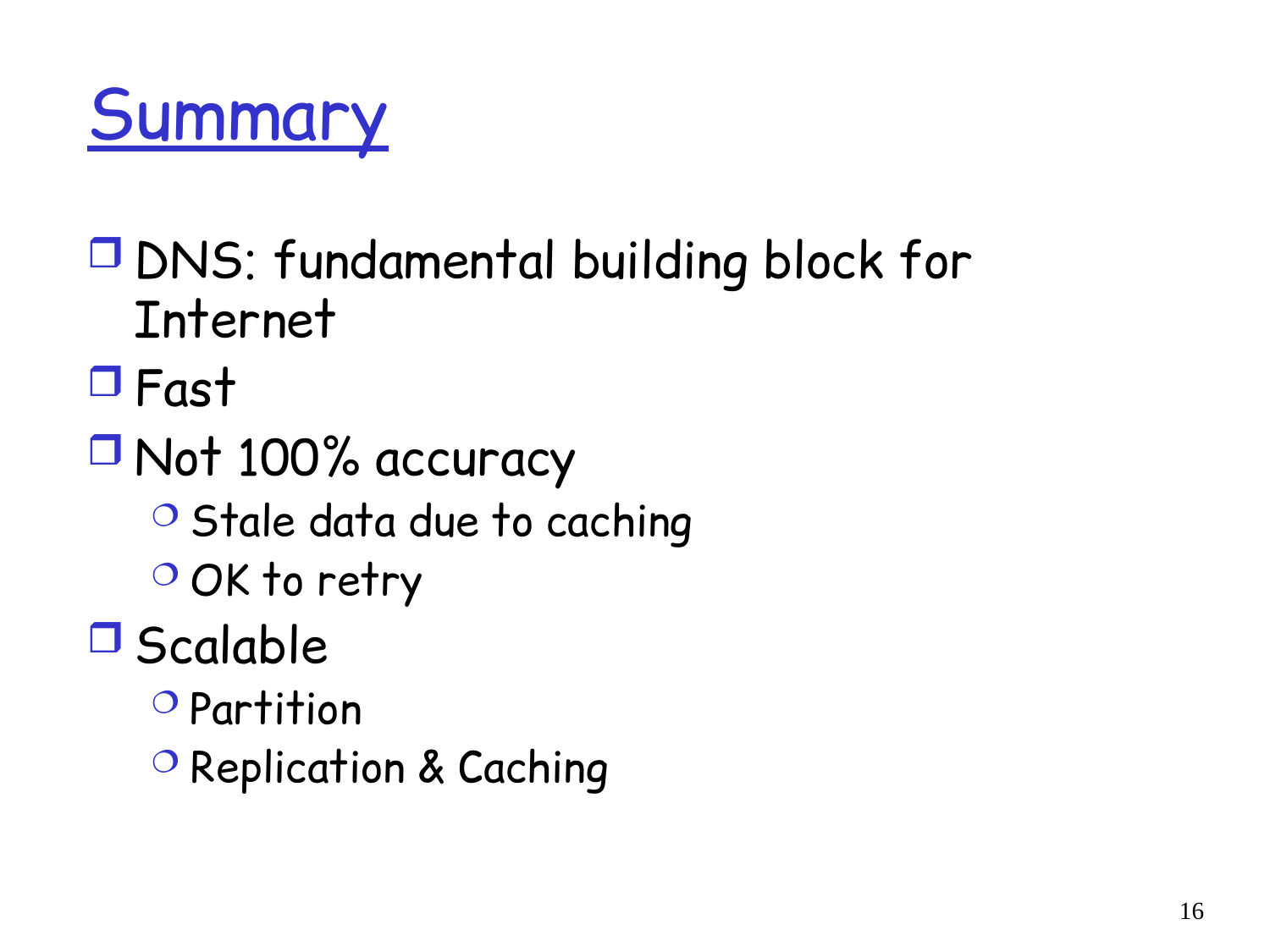

# Summary
DNS: fundamental building block for Internet
Fast
Not 100% accuracy
Stale data due to caching
OK to retry
Scalable
Partition
Replication & Caching
16